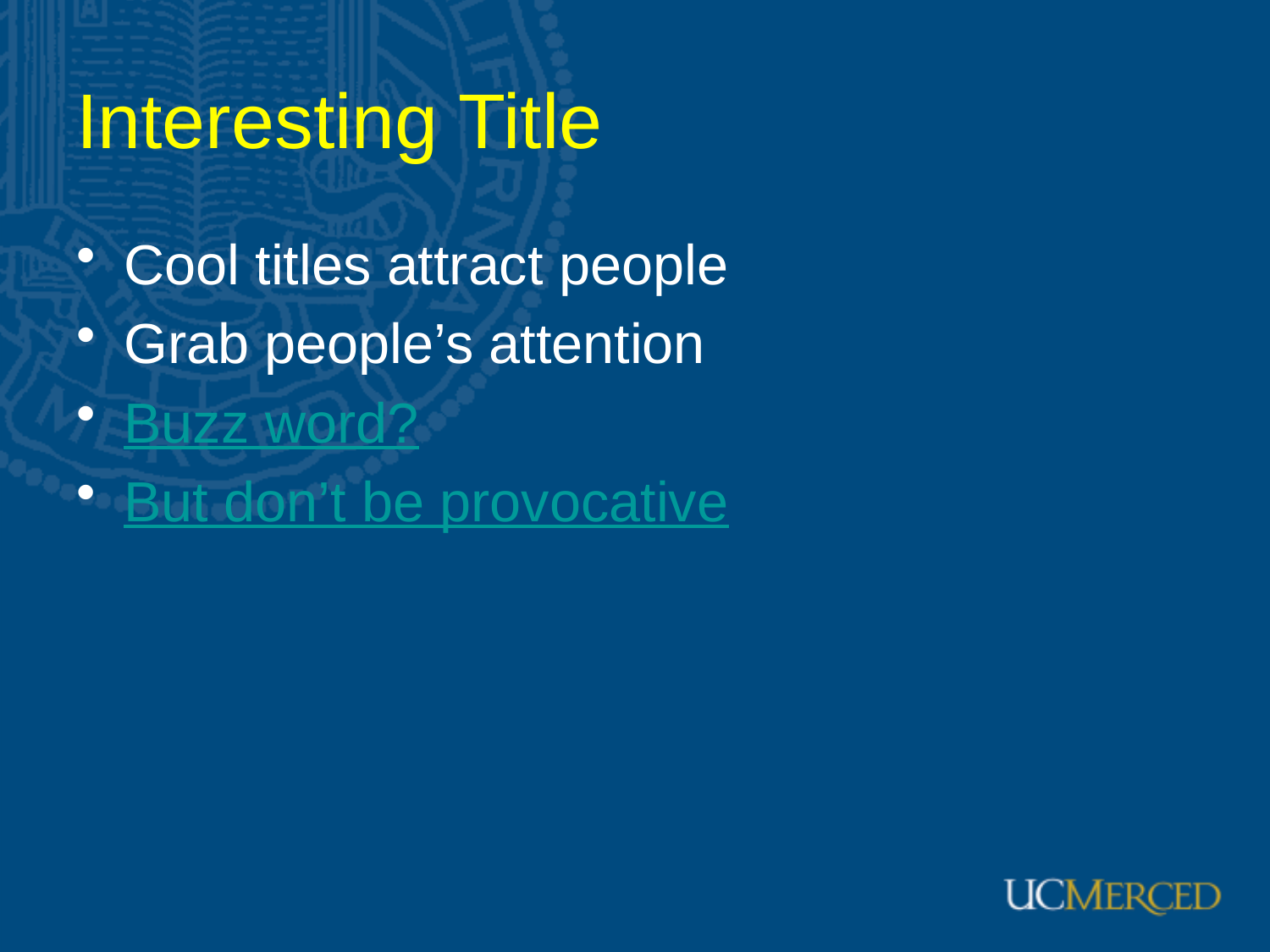

# Interesting Title
Cool titles attract people
Grab people’s attention
Buzz word?
But don’t be provocative